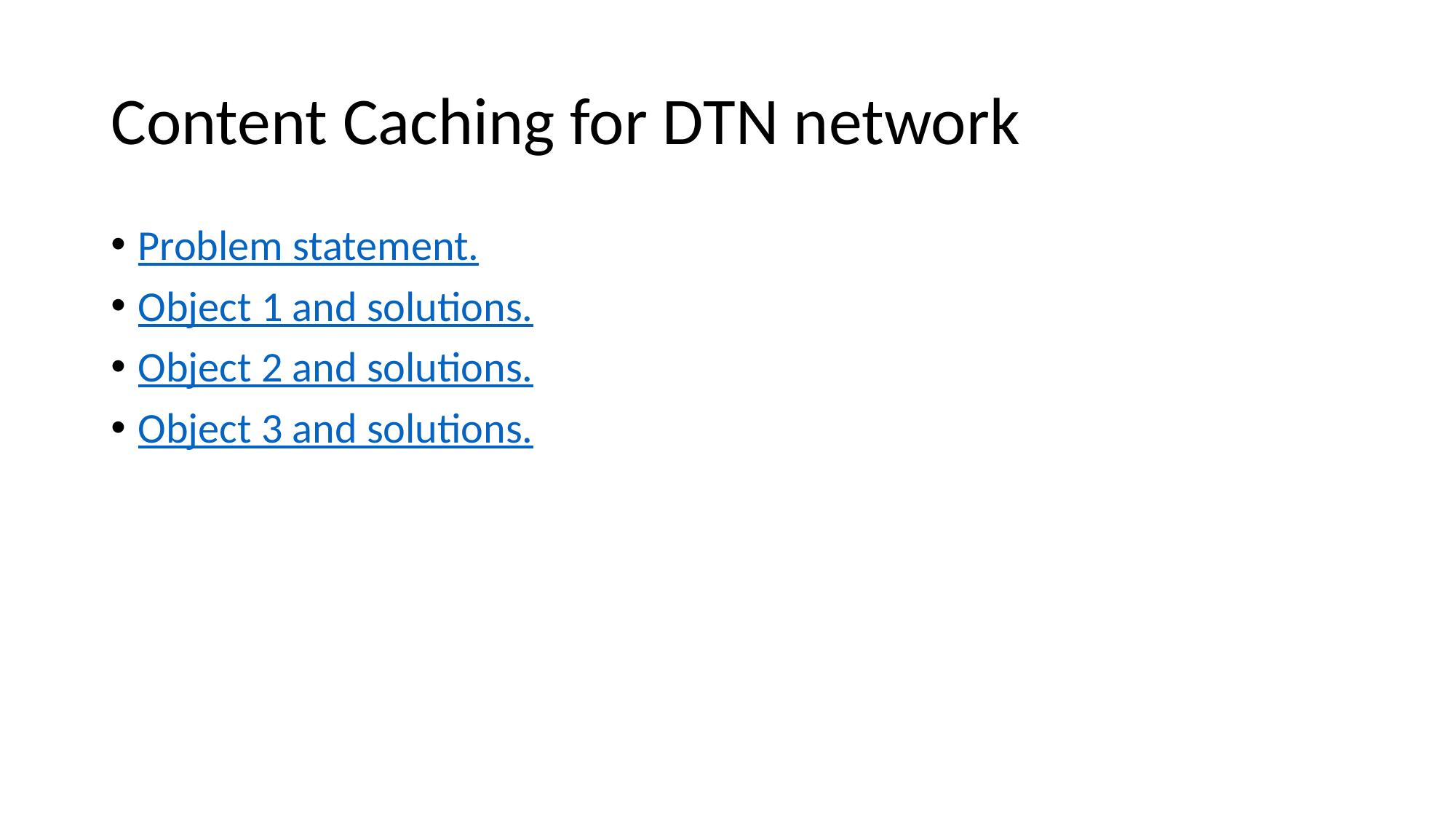

# Content Caching for DTN network
Problem statement.
Object 1 and solutions.
Object 2 and solutions.
Object 3 and solutions.